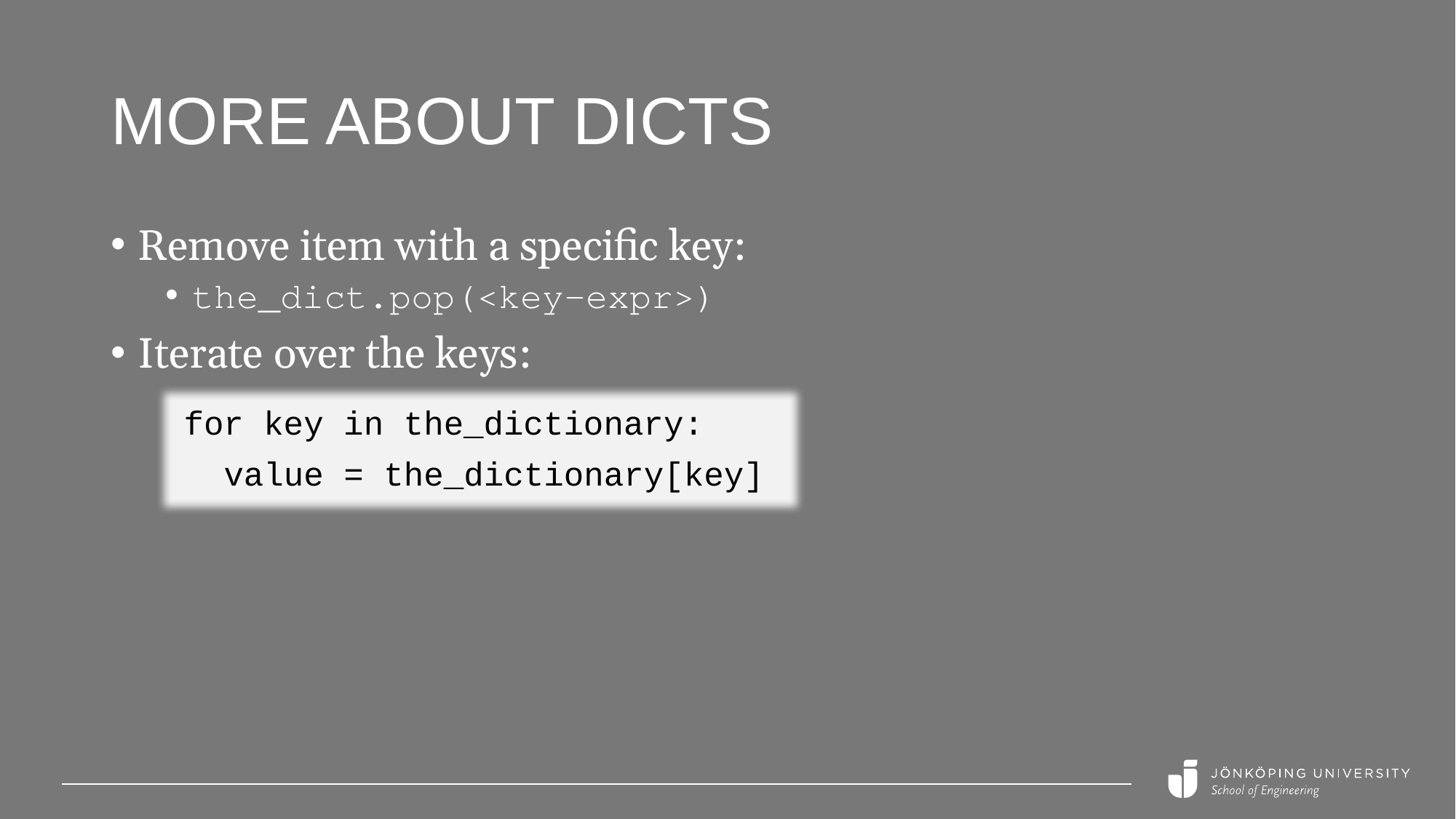

# More about dicts
Remove item with a specific key:
the_dict.pop(<key-expr>)
Iterate over the keys:
for key in the_dictionary:
  value = the_dictionary[key]